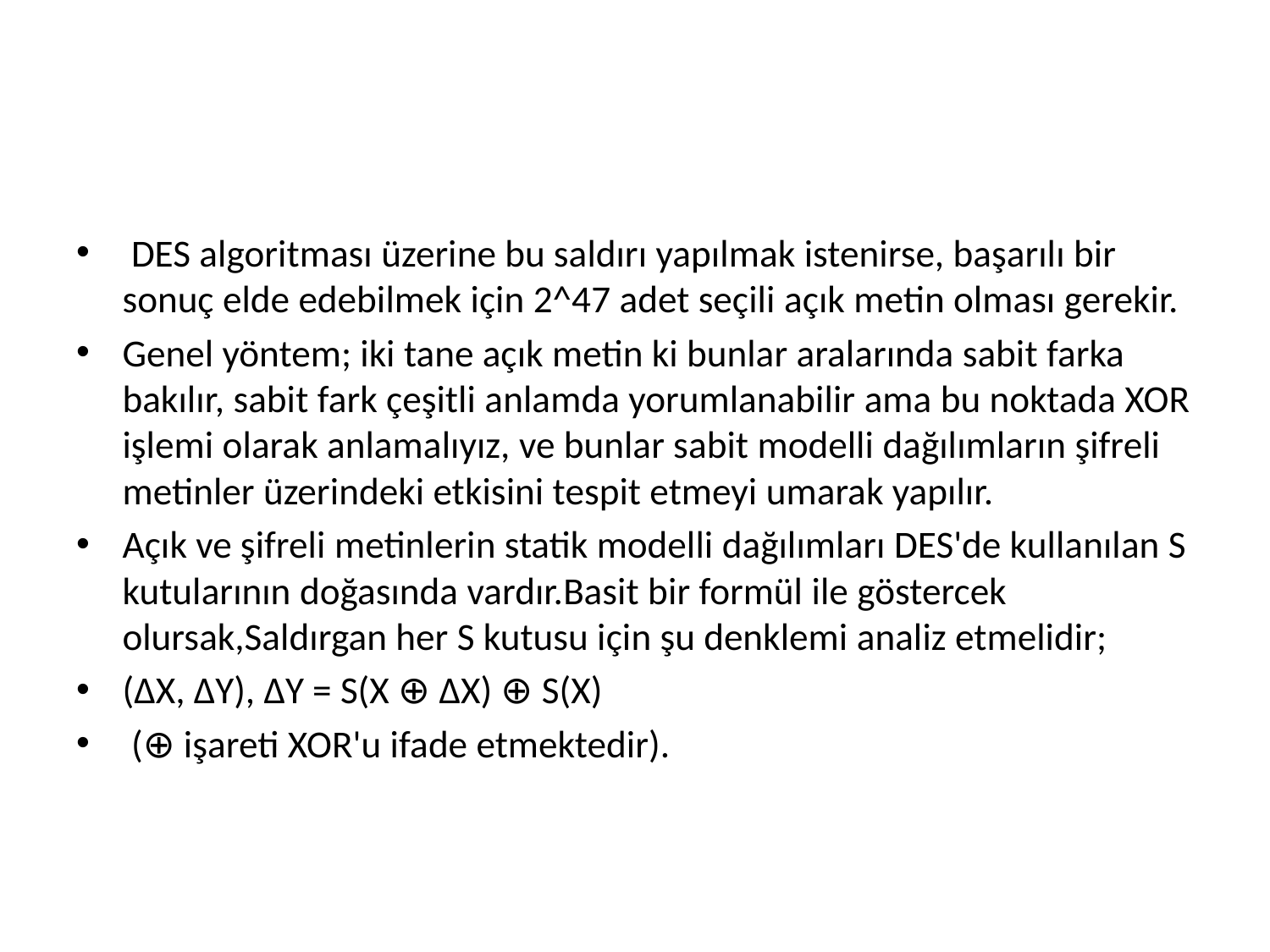

#
 DES algoritması üzerine bu saldırı yapılmak istenirse, başarılı bir sonuç elde edebilmek için 2^47 adet seçili açık metin olması gerekir.
Genel yöntem; iki tane açık metin ki bunlar aralarında sabit farka bakılır, sabit fark çeşitli anlamda yorumlanabilir ama bu noktada XOR işlemi olarak anlamalıyız, ve bunlar sabit modelli dağılımların şifreli metinler üzerindeki etkisini tespit etmeyi umarak yapılır.
Açık ve şifreli metinlerin statik modelli dağılımları DES'de kullanılan S kutularının doğasında vardır.Basit bir formül ile göstercek olursak,Saldırgan her S kutusu için şu denklemi analiz etmelidir;
(ΔX, ΔY), ΔY = S(X ⊕ ΔX) ⊕ S(X)
 (⊕ işareti XOR'u ifade etmektedir).